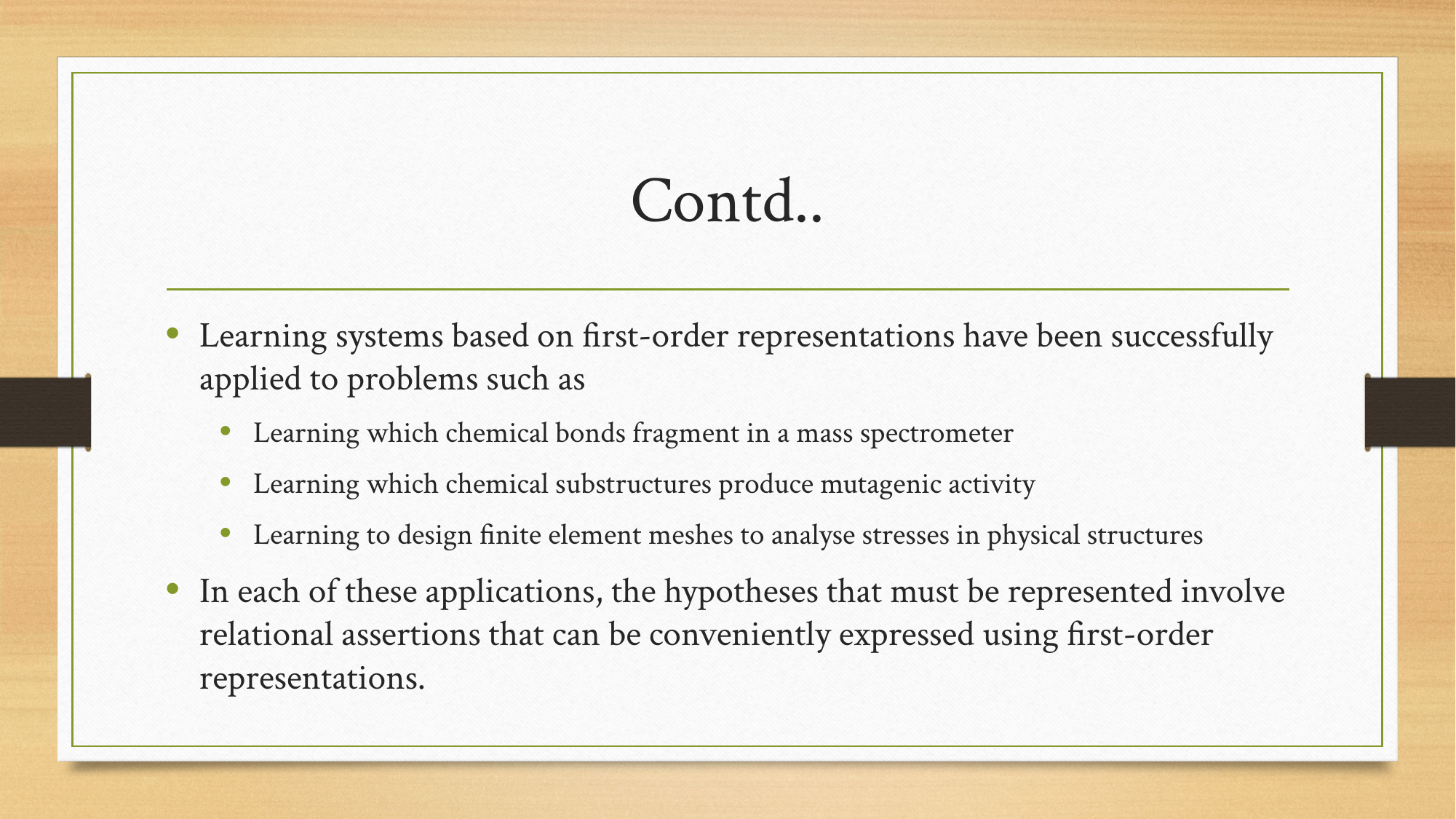

# Contd..
Learning systems based on first-order representations have been successfully applied to problems such as
Learning which chemical bonds fragment in a mass spectrometer
Learning which chemical substructures produce mutagenic activity
Learning to design finite element meshes to analyse stresses in physical structures
In each of these applications, the hypotheses that must be represented involve relational assertions that can be conveniently expressed using first-order representations.